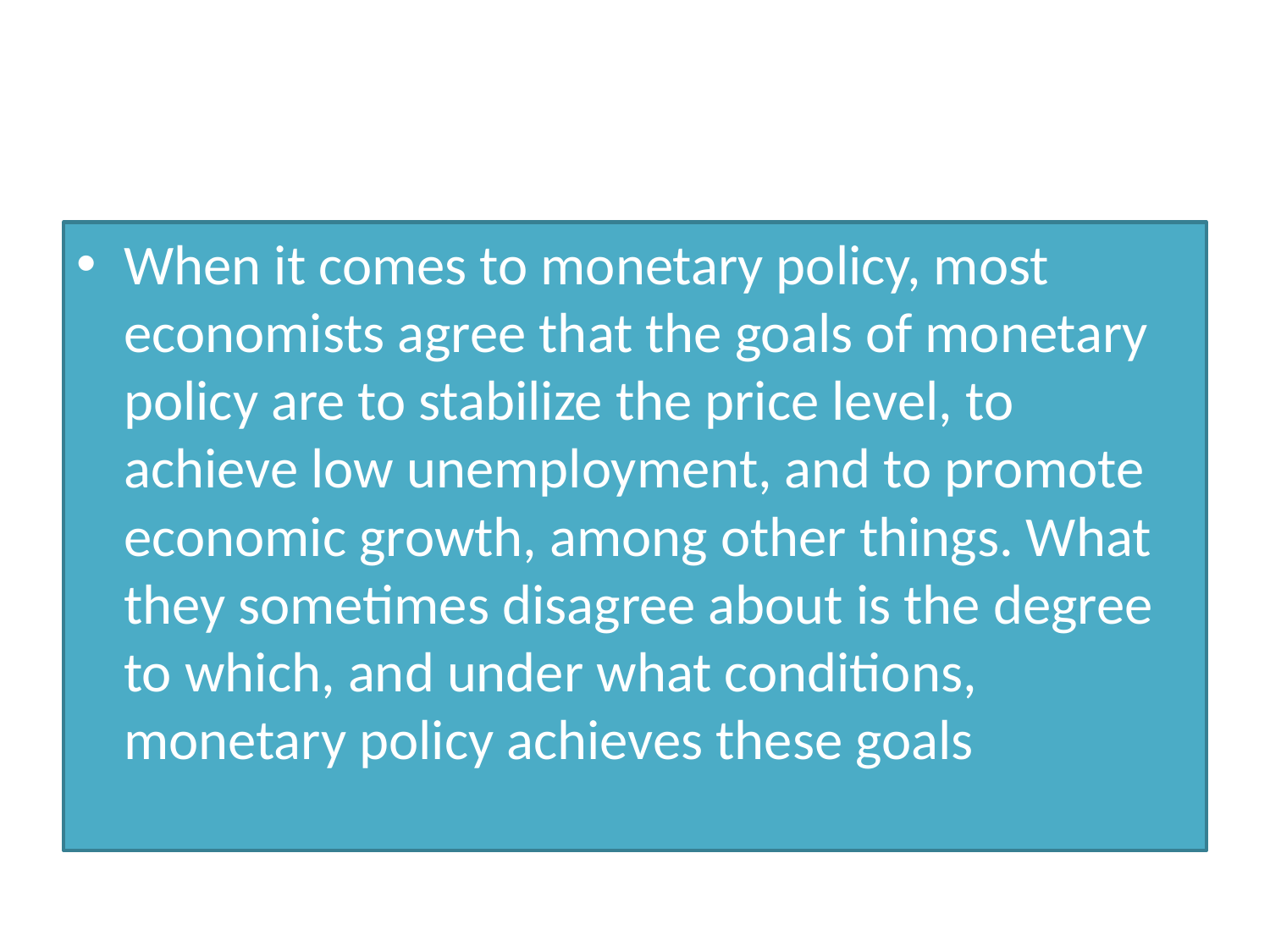

#
When it comes to monetary policy, most economists agree that the goals of monetary policy are to stabilize the price level, to achieve low unemployment, and to promote economic growth, among other things. What they sometimes disagree about is the degree to which, and under what conditions, monetary policy achieves these goals